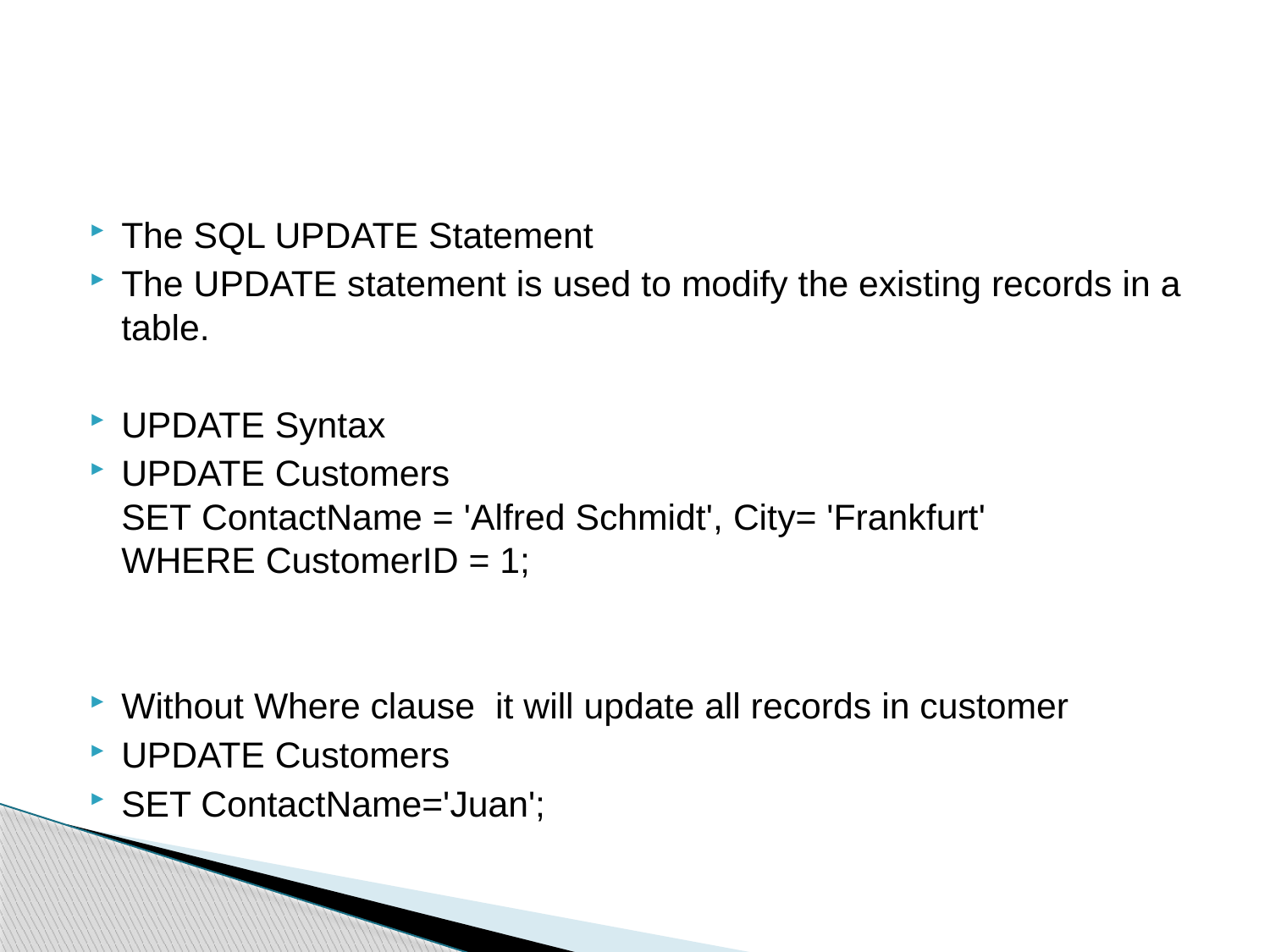

#
The SQL UPDATE Statement
The UPDATE statement is used to modify the existing records in a table.

UPDATE Syntax
UPDATE Customers
SET ContactName = 'Alfred Schmidt', City= 'Frankfurt'
WHERE CustomerID = 1;

Without Where clause  it will update all records in customer
UPDATE Customers
SET ContactName='Juan';